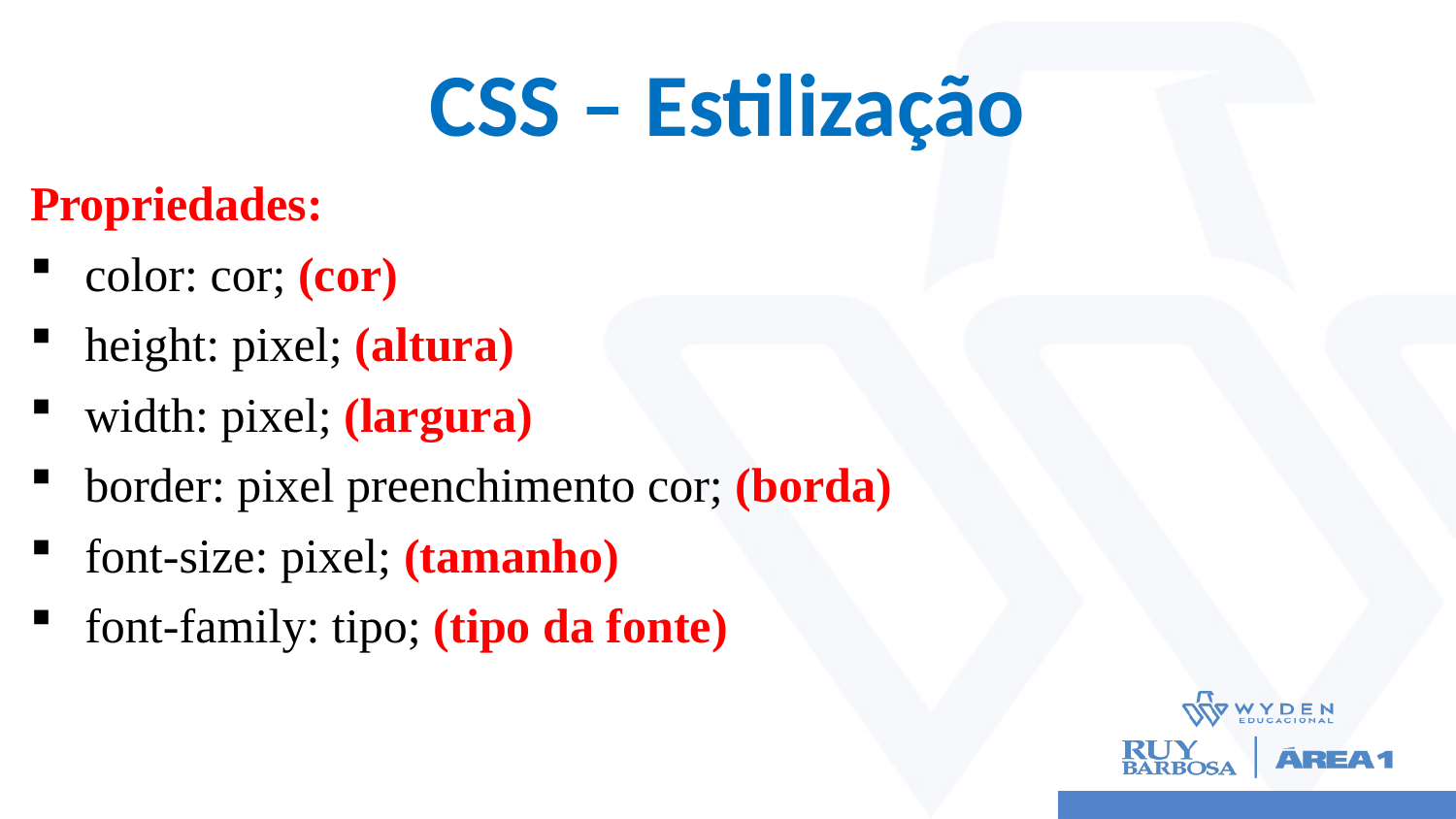

# CSS – Estilização
Propriedades:
color: cor; (cor)
height: pixel; (altura)
width: pixel; (largura)
border: pixel preenchimento cor; (borda)
font-size: pixel; (tamanho)
font-family: tipo; (tipo da fonte)